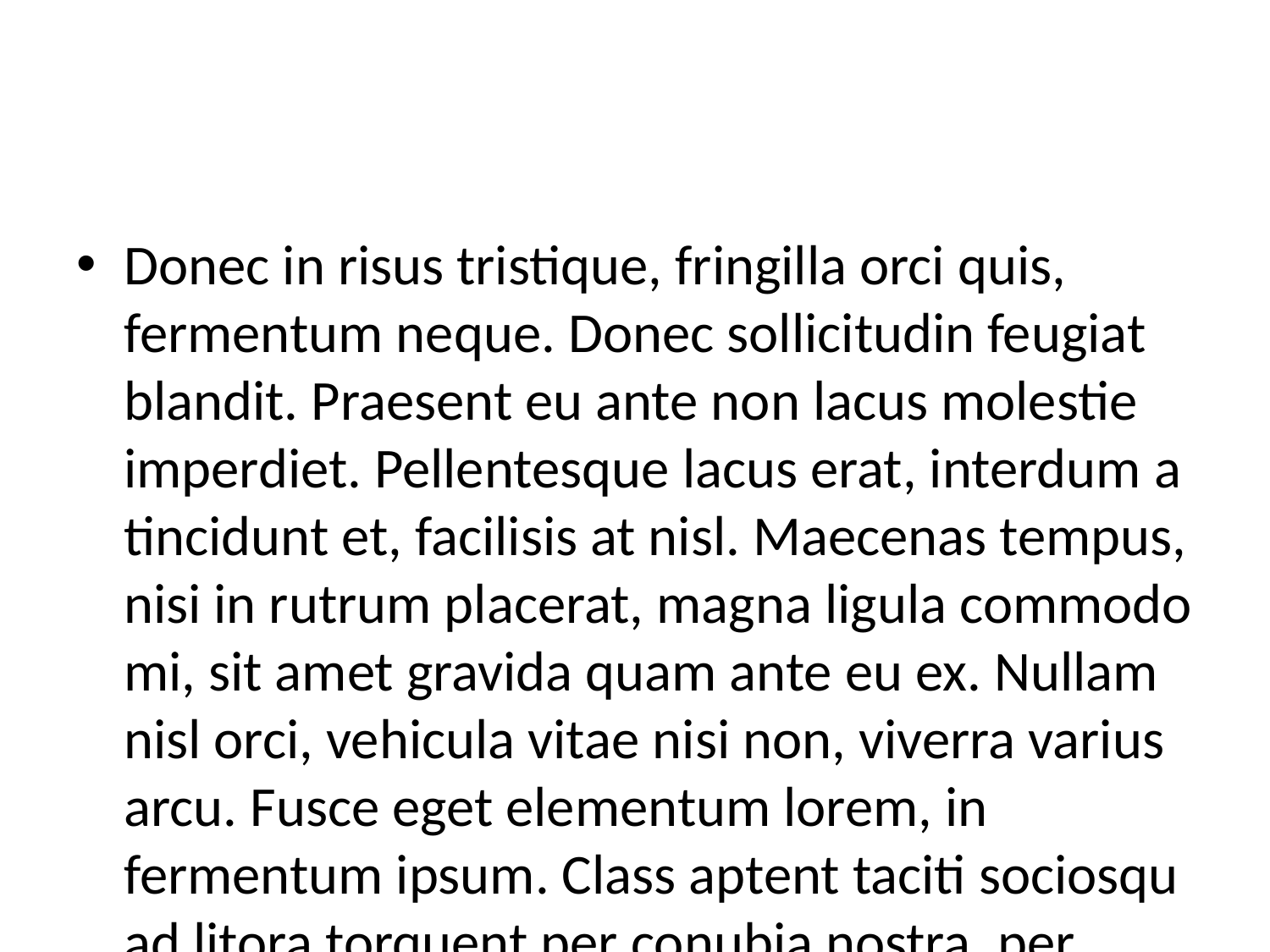

#
Donec in risus tristique, fringilla orci quis, fermentum neque. Donec sollicitudin feugiat blandit. Praesent eu ante non lacus molestie imperdiet. Pellentesque lacus erat, interdum a tincidunt et, facilisis at nisl. Maecenas tempus, nisi in rutrum placerat, magna ligula commodo mi, sit amet gravida quam ante eu ex. Nullam nisl orci, vehicula vitae nisi non, viverra varius arcu. Fusce eget elementum lorem, in fermentum ipsum. Class aptent taciti sociosqu ad litora torquent per conubia nostra, per inceptos himenaeos. Curabitur suscipit laoreet orci ut semper. Integer molestie justo euismod mattis vulputate. Nunc sit amet massa vel metus tristique pharetra. Integer pellentesque nisi vitae ipsum faucibus, nec ultrices dolor tincidunt. Donec vel urna cursus libero suscipit commodo quis ac nunc.